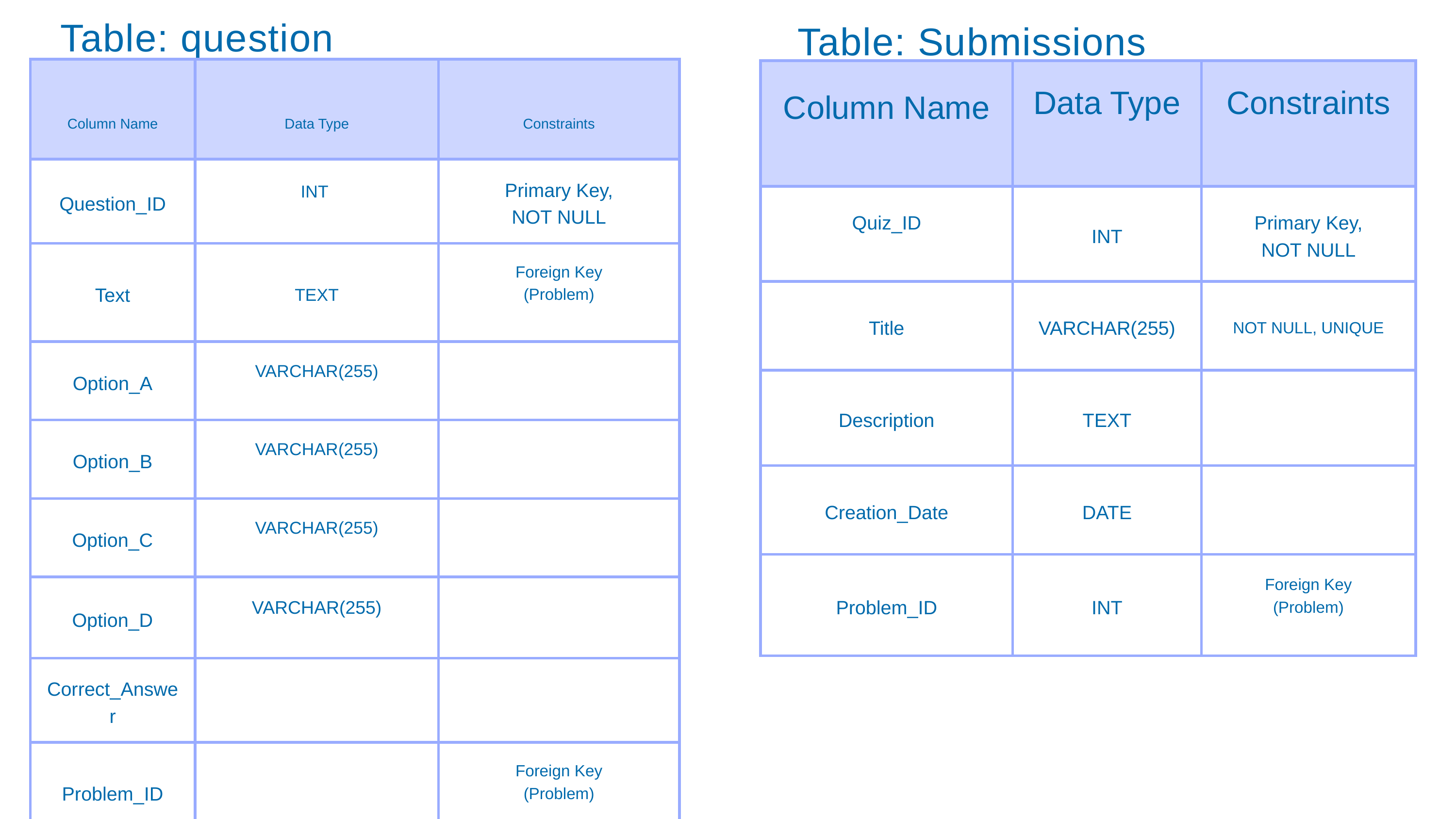

Table: question
Table: Submissions
| Column Name | Data Type | Constraints |
| --- | --- | --- |
| Question\_ID | INT | Primary Key, NOT NULL |
| Text | TEXT | Foreign Key (Problem) |
| Option\_A | VARCHAR(255) |  |
| Option\_B | VARCHAR(255) |  |
| Option\_C | VARCHAR(255) |  |
| Option\_D | VARCHAR(255) |  |
| Correct\_Answer |  |  |
| Problem\_ID |  | Foreign Key (Problem) |
| Column Name | Data Type | Constraints |
| --- | --- | --- |
| Quiz\_ID | INT | Primary Key, NOT NULL |
| Title | VARCHAR(255) | NOT NULL, UNIQUE |
| Description | TEXT |  |
| Creation\_Date | DATE |  |
| Problem\_ID | INT | Foreign Key (Problem) |